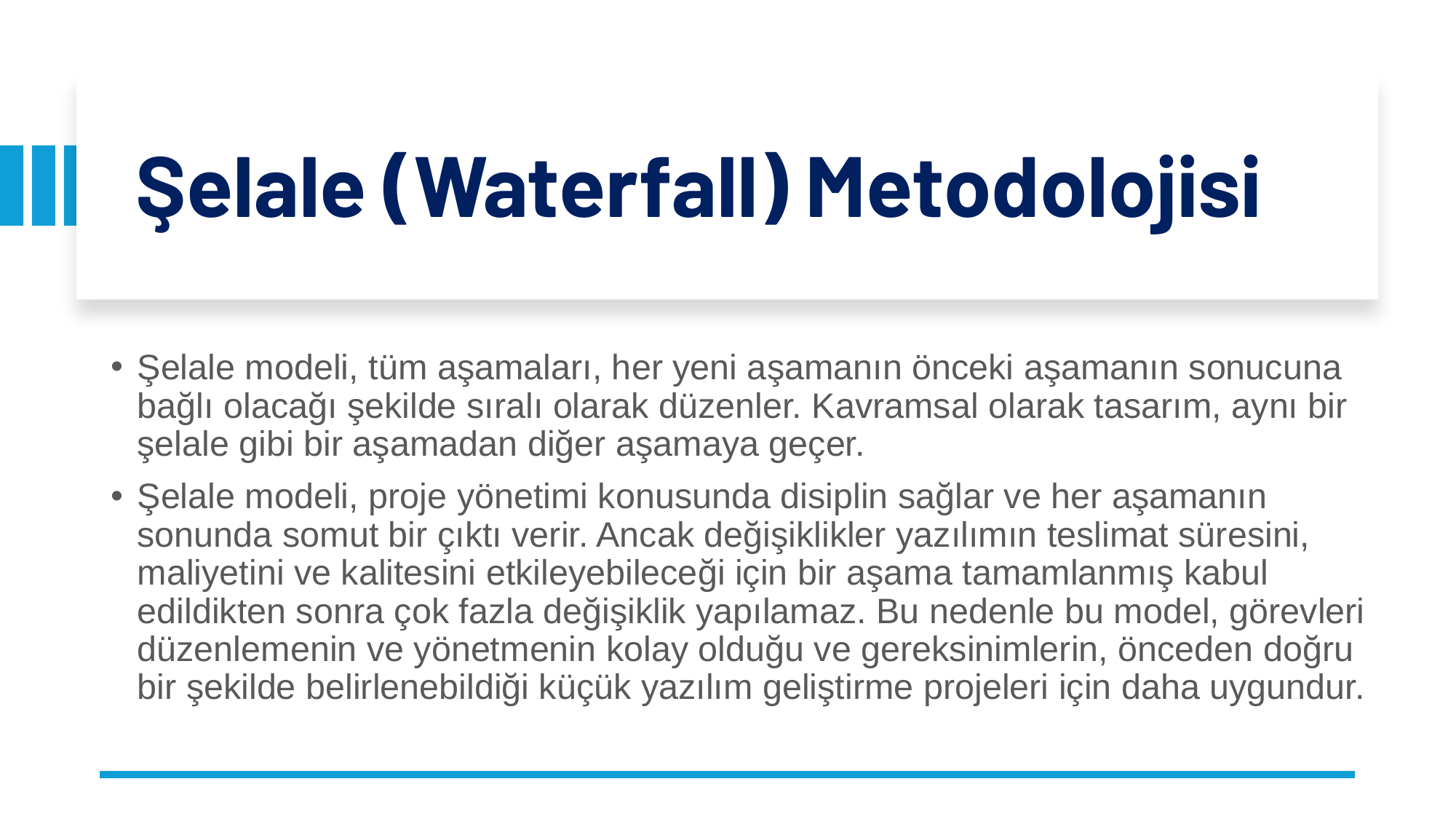

# Şelale (Waterfall) Metodolojisi

Şelale modeli, tüm aşamaları, her yeni aşamanın önceki aşamanın sonucuna bağlı olacağı şekilde sıralı olarak düzenler. Kavramsal olarak tasarım, aynı bir şelale gibi bir aşamadan diğer aşamaya geçer.
Şelale modeli, proje yönetimi konusunda disiplin sağlar ve her aşamanın sonunda somut bir çıktı verir. Ancak değişiklikler yazılımın teslimat süresini, maliyetini ve kalitesini etkileyebileceği için bir aşama tamamlanmış kabul edildikten sonra çok fazla değişiklik yapılamaz. Bu nedenle bu model, görevleri düzenlemenin ve yönetmenin kolay olduğu ve gereksinimlerin, önceden doğru bir şekilde belirlenebildiği küçük yazılım geliştirme projeleri için daha uygundur.